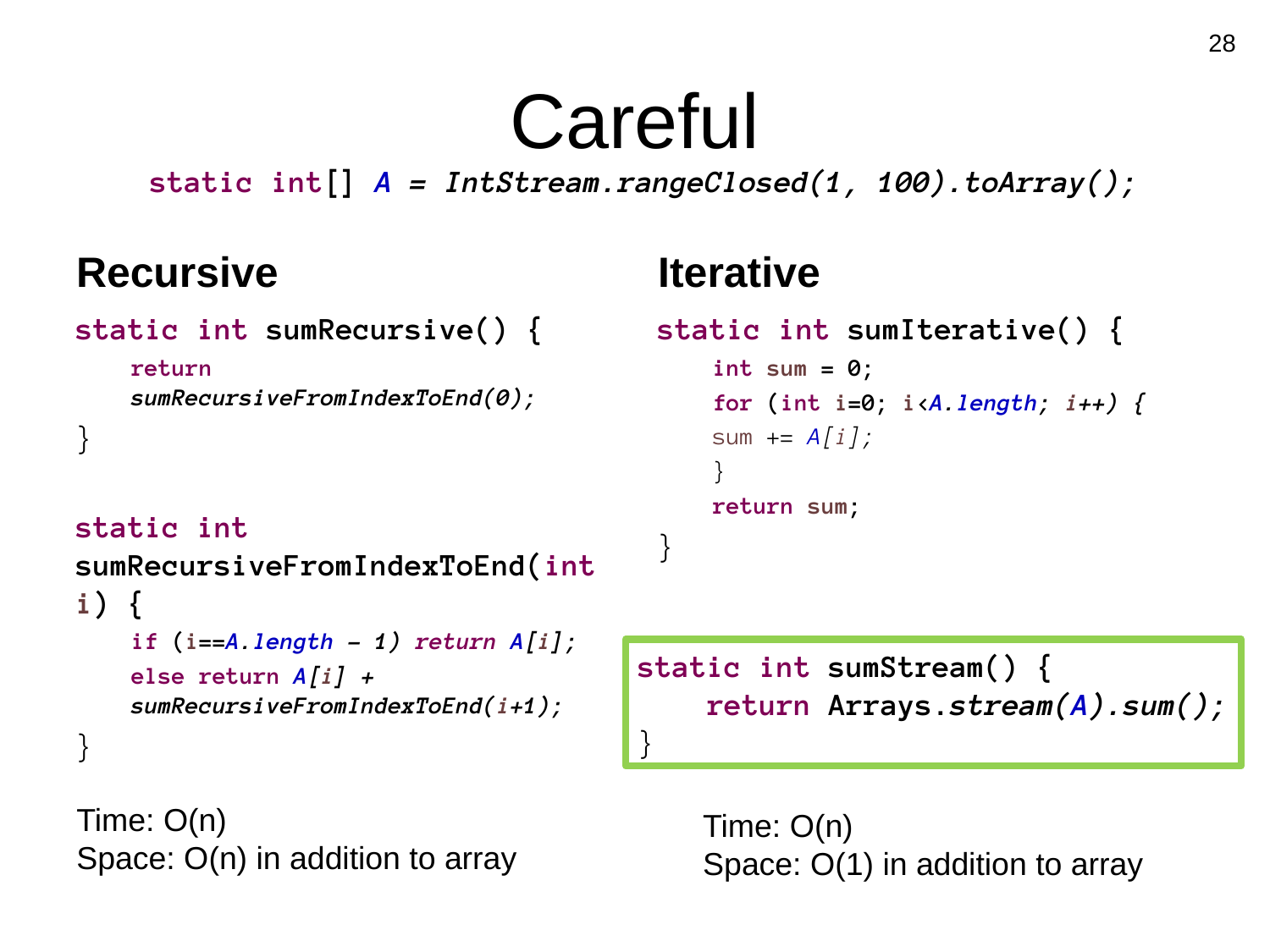

28
# Careful
static int[] A = IntStream.rangeClosed(1, 100).toArray();
Recursive
Iterative
static int sumRecursive() {
return sumRecursiveFromIndexToEnd(0);
}

static int sumRecursiveFromIndexToEnd(int i) {
if (i==A.length - 1) return A[i];
else return A[i] + sumRecursiveFromIndexToEnd(i+1);
}
static int sumIterative() {
int sum = 0;
for (int i=0; i<A.length; i++) {
sum += A[i];
}
return sum;
}
static int sumStream() {
    return Arrays.stream(A).sum();
}
Time: O(n)
Space: O(n) in addition to array
Time: O(n)
Space: O(1) in addition to array